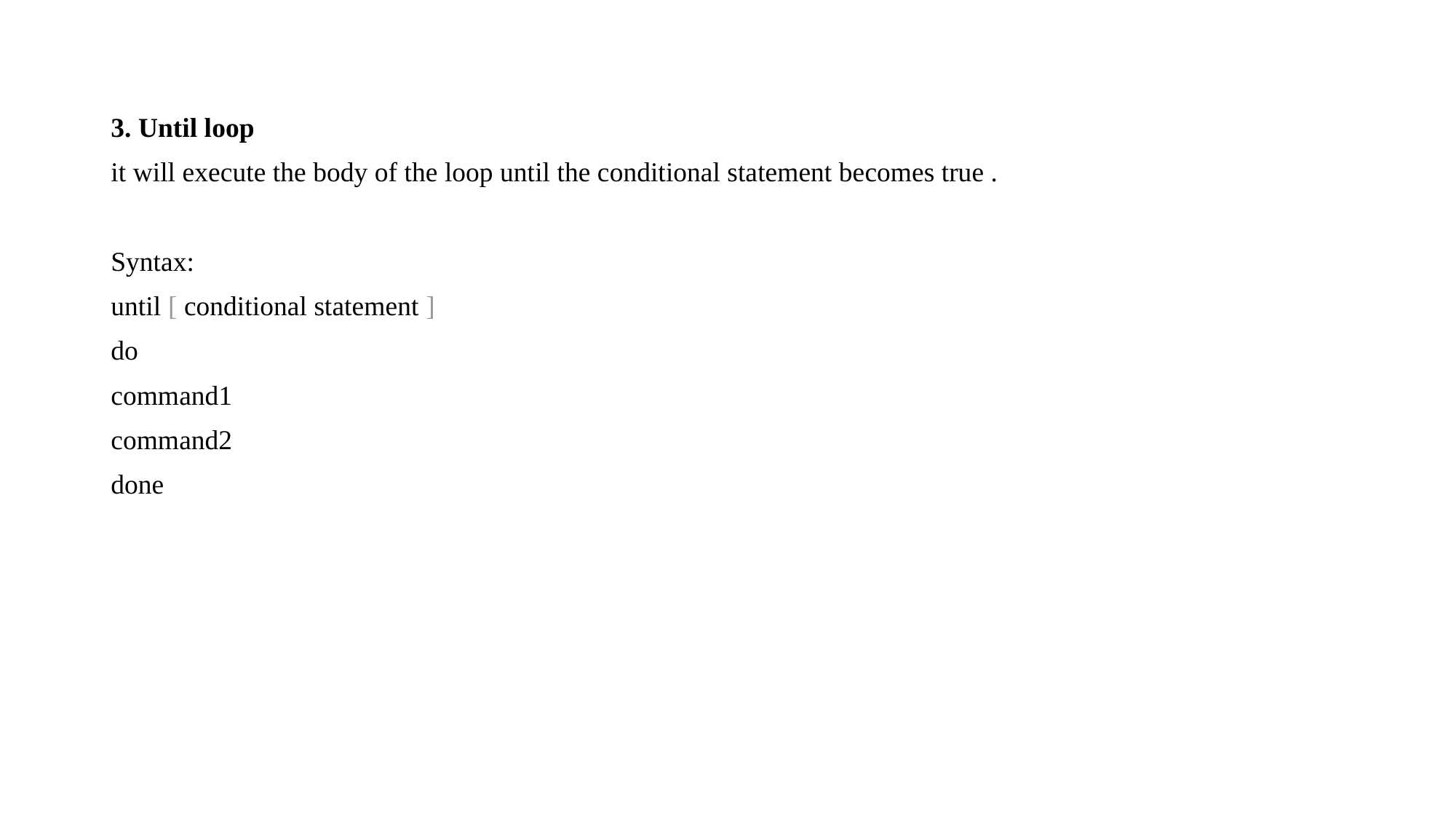

3. Until loop
it will execute the body of the loop until the conditional statement becomes true .

Syntax:
until [ conditional statement ]
do
command1
command2
done